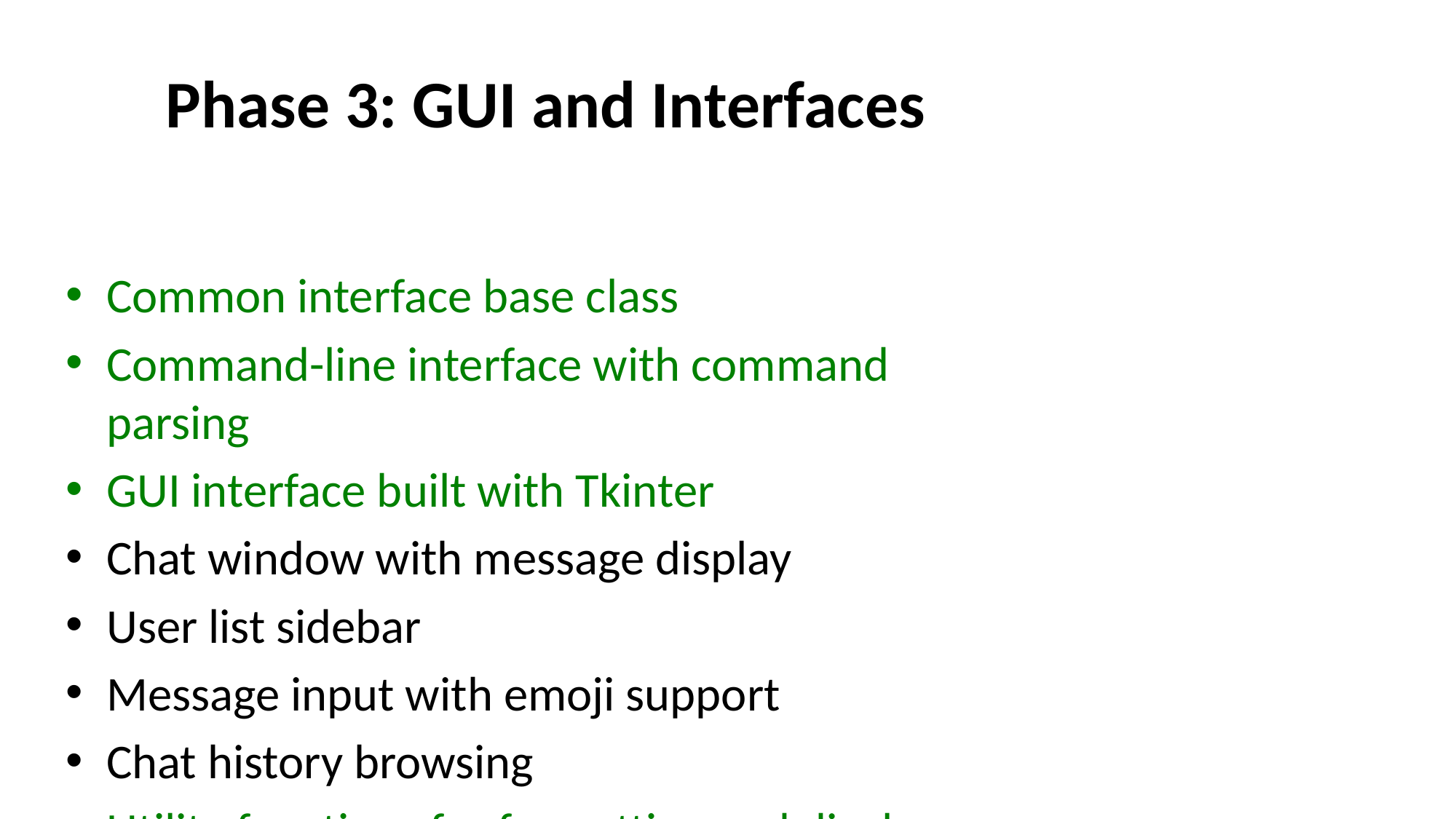

# Phase 3: GUI and Interfaces

Common interface base class
Command-line interface with command parsing
GUI interface built with Tkinter
Chat window with message display
User list sidebar
Message input with emoji support
Chat history browsing
Utility functions for formatting and display
_This phase completed the user-facing interfaces_